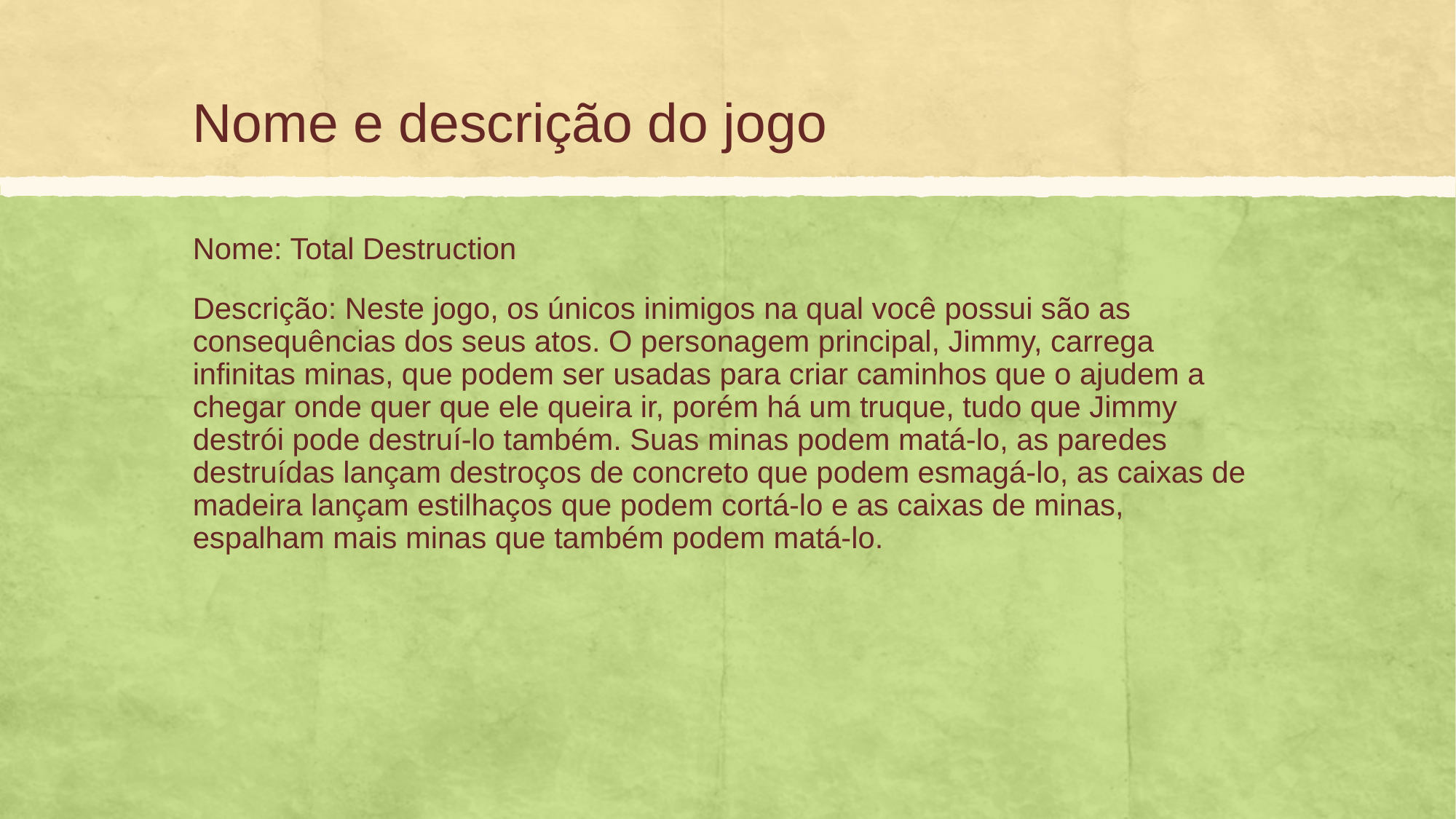

# Nome e descrição do jogo
Nome: Total Destruction
Descrição: Neste jogo, os únicos inimigos na qual você possui são as consequências dos seus atos. O personagem principal, Jimmy, carrega infinitas minas, que podem ser usadas para criar caminhos que o ajudem a chegar onde quer que ele queira ir, porém há um truque, tudo que Jimmy destrói pode destruí-lo também. Suas minas podem matá-lo, as paredes destruídas lançam destroços de concreto que podem esmagá-lo, as caixas de madeira lançam estilhaços que podem cortá-lo e as caixas de minas, espalham mais minas que também podem matá-lo.